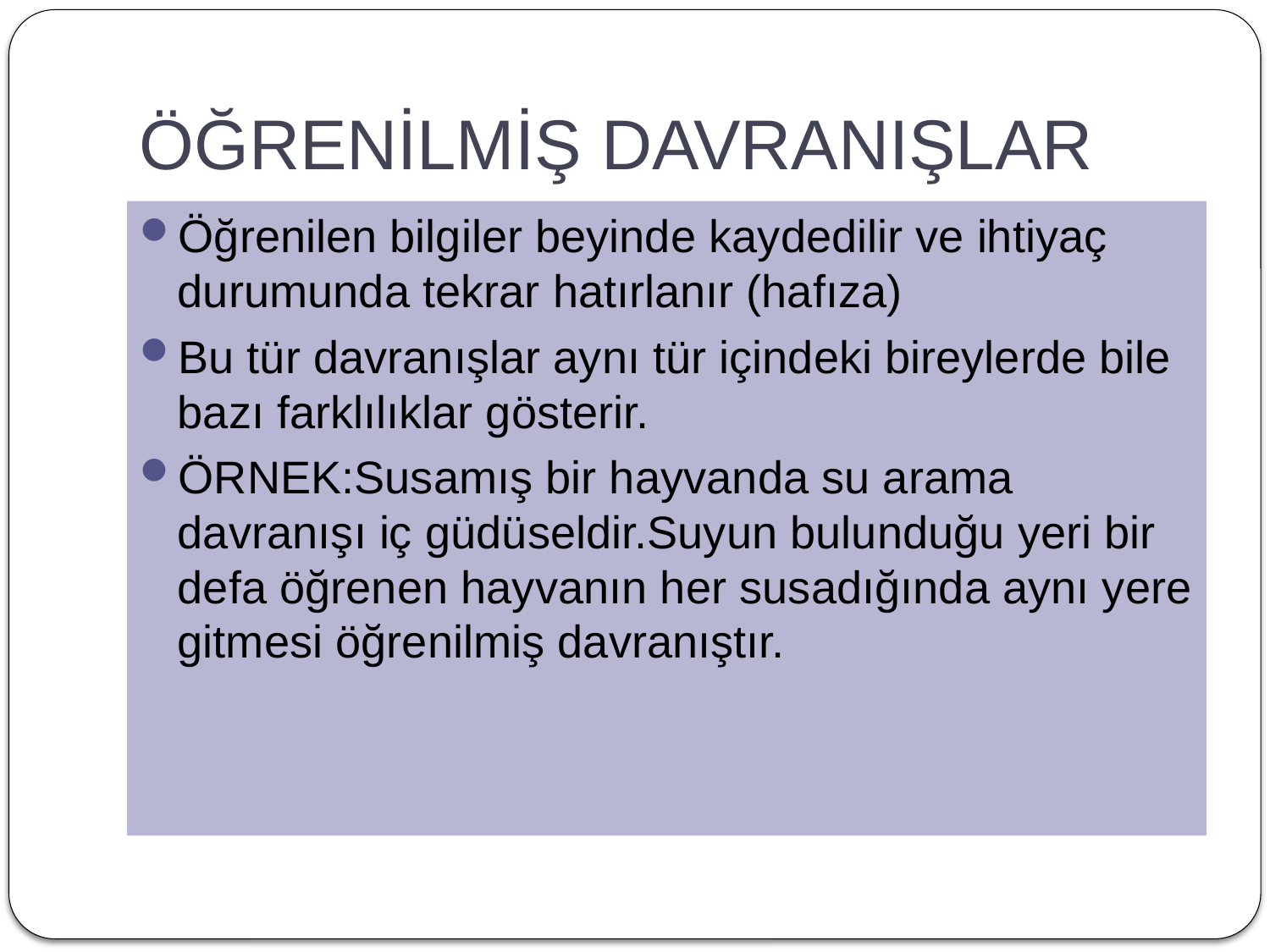

# ÖĞRENİLMİŞ DAVRANIŞLAR
Öğrenilen bilgiler beyinde kaydedilir ve ihtiyaç durumunda tekrar hatırlanır (hafıza)
Bu tür davranışlar aynı tür içindeki bireylerde bile bazı farklılıklar gösterir.
ÖRNEK:Susamış bir hayvanda su arama davranışı iç güdüseldir.Suyun bulunduğu yeri bir defa öğrenen hayvanın her susadığında aynı yere gitmesi öğrenilmiş davranıştır.